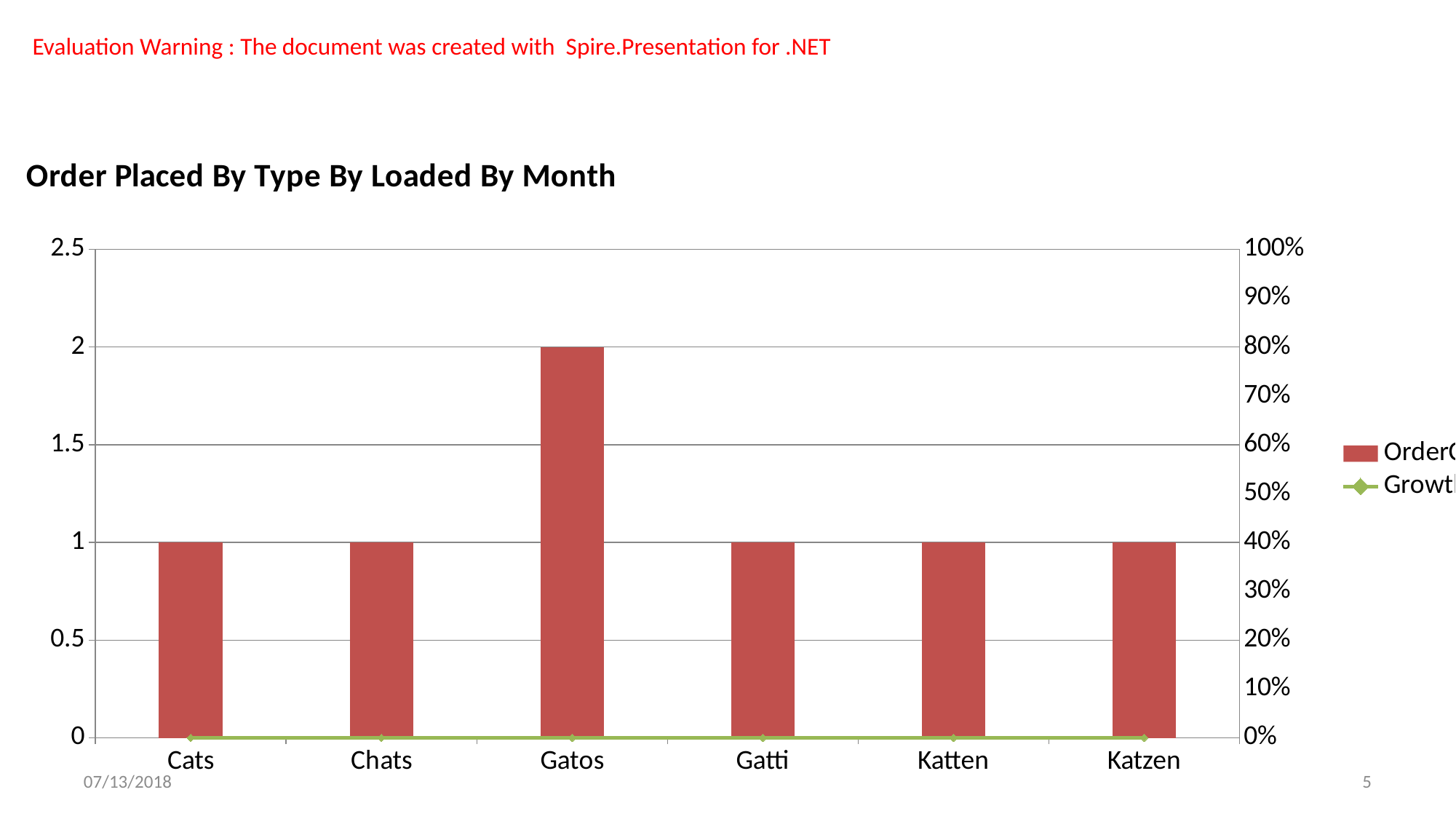

Evaluation Warning : The document was created with  Spire.Presentation for .NET

### Chart: Order Placed By Type By Loaded By Month

| Category | OrderCount | Growth rate |
|---|---|---|
| Cats | 1.0 | None |
| Chats | 1.0 | None |
| Gatos | 2.0 | None |
| Gatti | 1.0 | None |
| Katten | 1.0 | None |
| Katzen | 1.0 | None |
07/13/2018
5